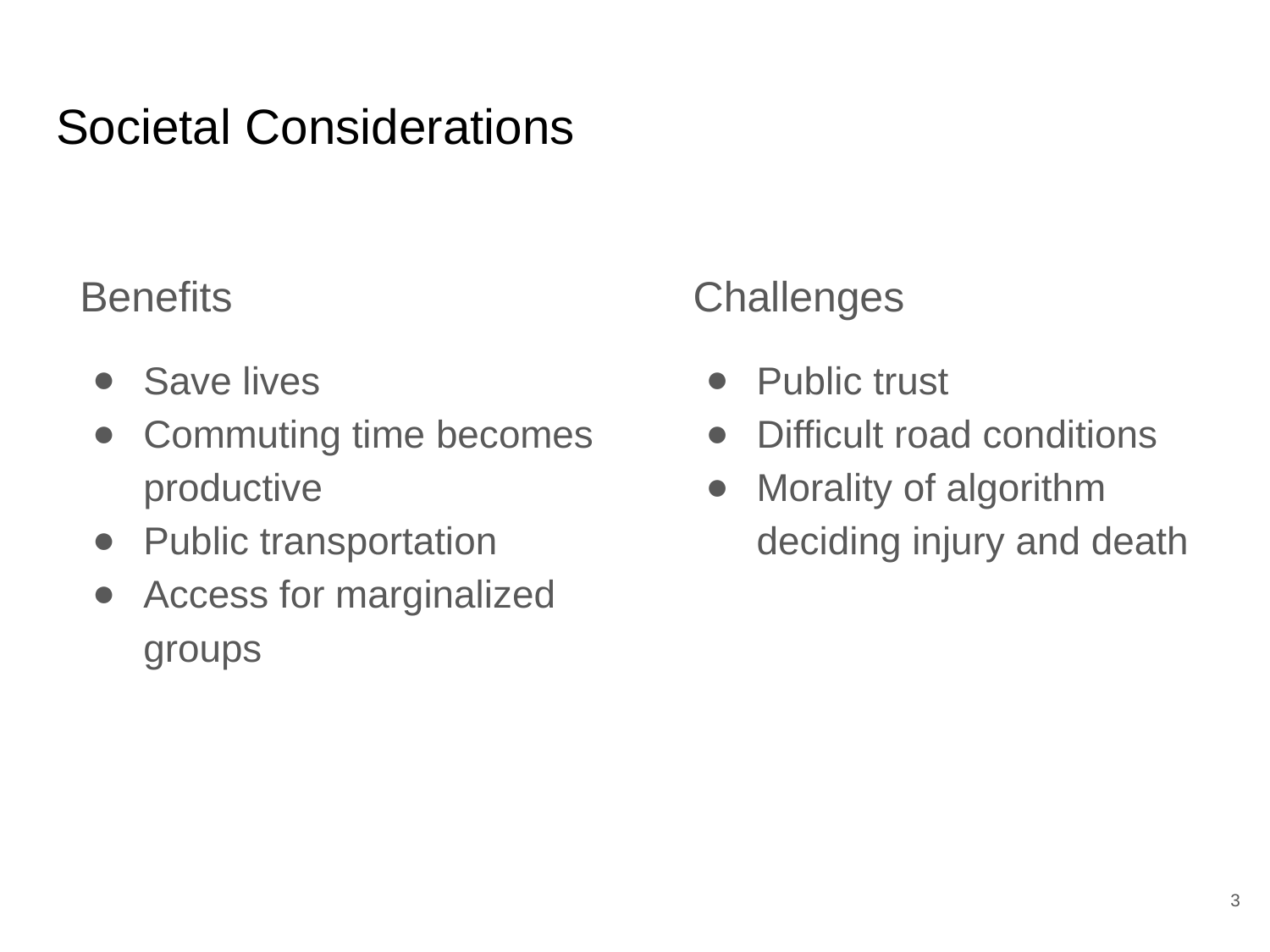

# Societal Considerations
Benefits
Save lives
Commuting time becomes productive
Public transportation
Access for marginalized groups

Challenges
Public trust
Difficult road conditions
Morality of algorithm deciding injury and death

3